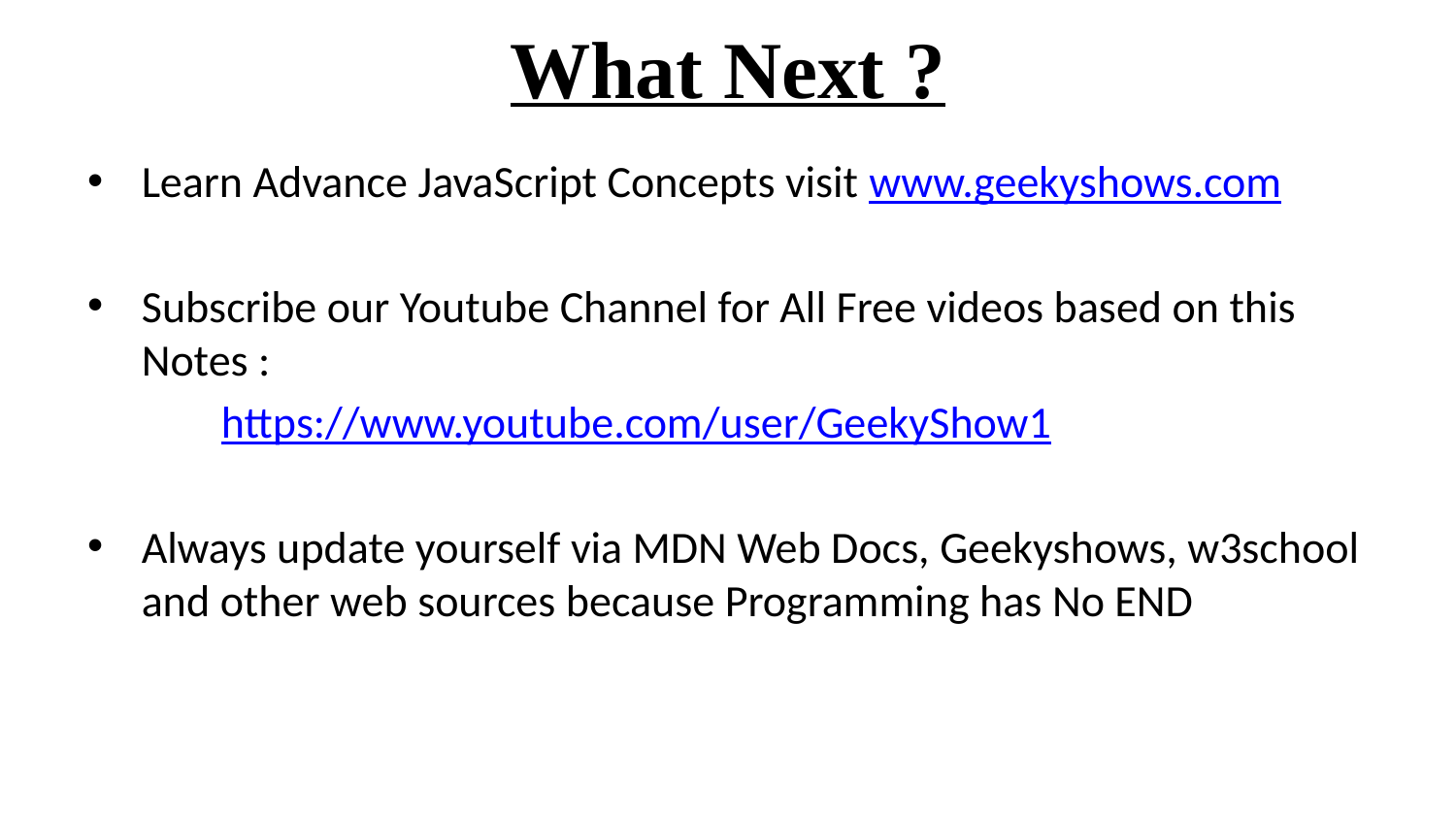

# What Next ?
Learn Advance JavaScript Concepts visit www.geekyshows.com

Subscribe our Youtube Channel for All Free videos based on this Notes :
	https://www.youtube.com/user/GeekyShow1

Always update yourself via MDN Web Docs, Geekyshows, w3school and other web sources because Programming has No END